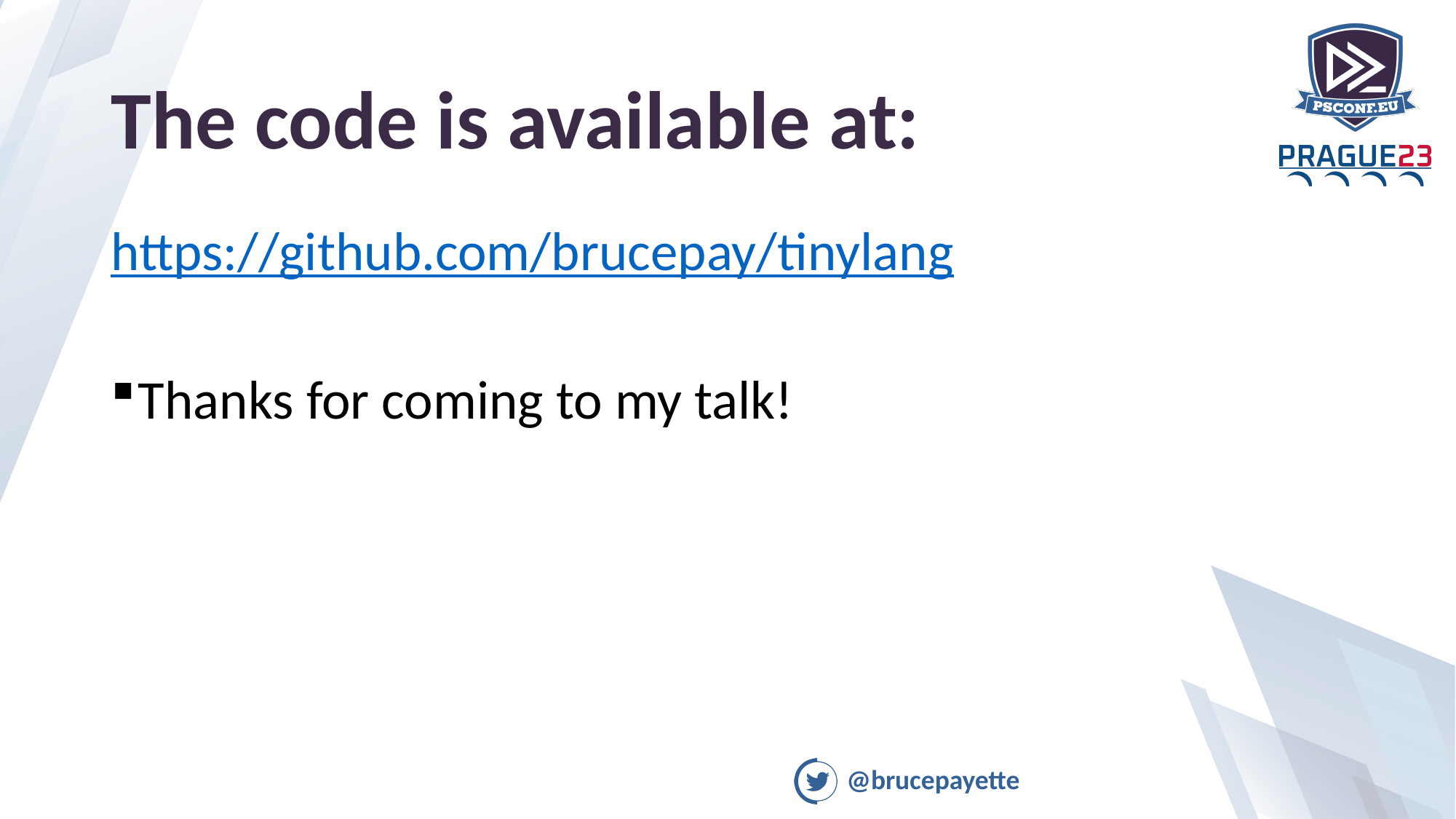

# The code is available at:
https://github.com/brucepay/tinylang

Thanks for coming to my talk!